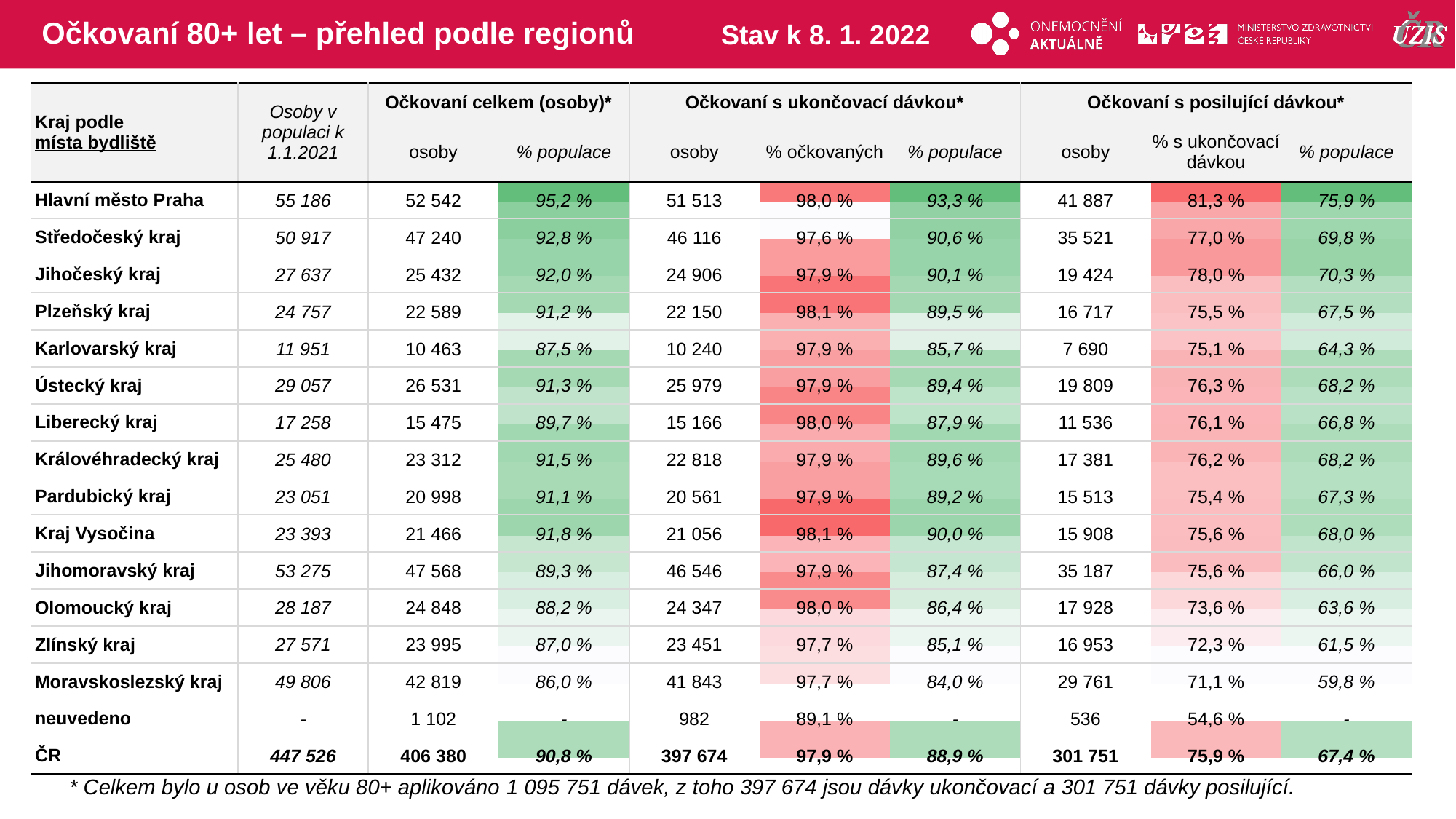

# Očkovaní 80+ let – přehled podle regionů
Stav k 8. 1. 2022
| Kraj podle místa bydliště | Osoby v populaci k 1.1.2021 | Očkovaní celkem (osoby)\* |  | Očkovaní s ukončovací dávkou\* |  |  | Očkovaní s posilující dávkou\* |  |  |
| --- | --- | --- | --- | --- | --- | --- | --- | --- | --- |
|  |  | osoby | % populace | osoby | % očkovaných | % populace | osoby | % s ukončovací dávkou | % populace |
| Hlavní město Praha | 55 186 | 52 542 | 95,2 % | 51 513 | 98,0 % | 93,3 % | 41 887 | 81,3 % | 75,9 % |
| Středočeský kraj | 50 917 | 47 240 | 92,8 % | 46 116 | 97,6 % | 90,6 % | 35 521 | 77,0 % | 69,8 % |
| Jihočeský kraj | 27 637 | 25 432 | 92,0 % | 24 906 | 97,9 % | 90,1 % | 19 424 | 78,0 % | 70,3 % |
| Plzeňský kraj | 24 757 | 22 589 | 91,2 % | 22 150 | 98,1 % | 89,5 % | 16 717 | 75,5 % | 67,5 % |
| Karlovarský kraj | 11 951 | 10 463 | 87,5 % | 10 240 | 97,9 % | 85,7 % | 7 690 | 75,1 % | 64,3 % |
| Ústecký kraj | 29 057 | 26 531 | 91,3 % | 25 979 | 97,9 % | 89,4 % | 19 809 | 76,3 % | 68,2 % |
| Liberecký kraj | 17 258 | 15 475 | 89,7 % | 15 166 | 98,0 % | 87,9 % | 11 536 | 76,1 % | 66,8 % |
| Královéhradecký kraj | 25 480 | 23 312 | 91,5 % | 22 818 | 97,9 % | 89,6 % | 17 381 | 76,2 % | 68,2 % |
| Pardubický kraj | 23 051 | 20 998 | 91,1 % | 20 561 | 97,9 % | 89,2 % | 15 513 | 75,4 % | 67,3 % |
| Kraj Vysočina | 23 393 | 21 466 | 91,8 % | 21 056 | 98,1 % | 90,0 % | 15 908 | 75,6 % | 68,0 % |
| Jihomoravský kraj | 53 275 | 47 568 | 89,3 % | 46 546 | 97,9 % | 87,4 % | 35 187 | 75,6 % | 66,0 % |
| Olomoucký kraj | 28 187 | 24 848 | 88,2 % | 24 347 | 98,0 % | 86,4 % | 17 928 | 73,6 % | 63,6 % |
| Zlínský kraj | 27 571 | 23 995 | 87,0 % | 23 451 | 97,7 % | 85,1 % | 16 953 | 72,3 % | 61,5 % |
| Moravskoslezský kraj | 49 806 | 42 819 | 86,0 % | 41 843 | 97,7 % | 84,0 % | 29 761 | 71,1 % | 59,8 % |
| neuvedeno | - | 1 102 | - | 982 | 89,1 % | - | 536 | 54,6 % | - |
| ČR | 447 526 | 406 380 | 90,8 % | 397 674 | 97,9 % | 88,9 % | 301 751 | 75,9 % | 67,4 % |
|  |  |  |  |  |  |  |  |  |
| --- | --- | --- | --- | --- | --- | --- | --- | --- |
|  |  |  |  |  |  |  |  |  |
|  |  |  |  |  |  |  |  |  |
|  |  |  |  |  |  |  |  |  |
|  |  |  |  |  |  |  |  |  |
|  |  |  |  |  |  |  |  |  |
|  |  |  |  |  |  |  |  |  |
|  |  |  |  |  |  |  |  |  |
|  |  |  |  |  |  |  |  |  |
|  |  |  |  |  |  |  |  |  |
|  |  |  |  |  |  |  |  |  |
|  |  |  |  |  |  |  |  |  |
|  |  |  |  |  |  |  |  |  |
|  |  |  |  |  |  |  |  |  |
|  |  |  |  |  |  |  |  |  |
|  |  |  |  |  |  |  |  |  |
* Celkem bylo u osob ve věku 80+ aplikováno 1 095 751 dávek, z toho 397 674 jsou dávky ukončovací a 301 751 dávky posilující.